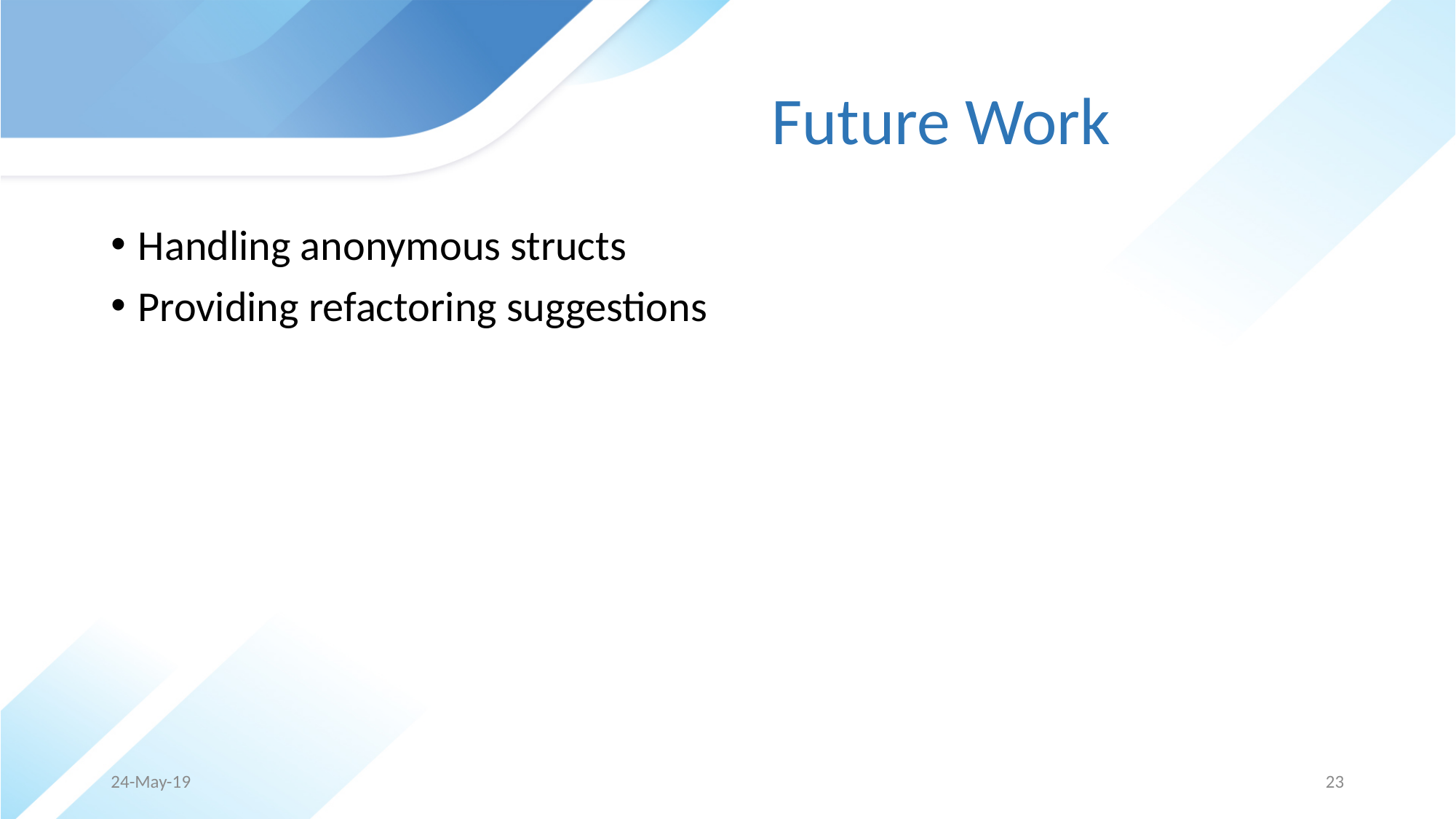

# Future Work
Handling anonymous structs
Providing refactoring suggestions
24-May-19
23